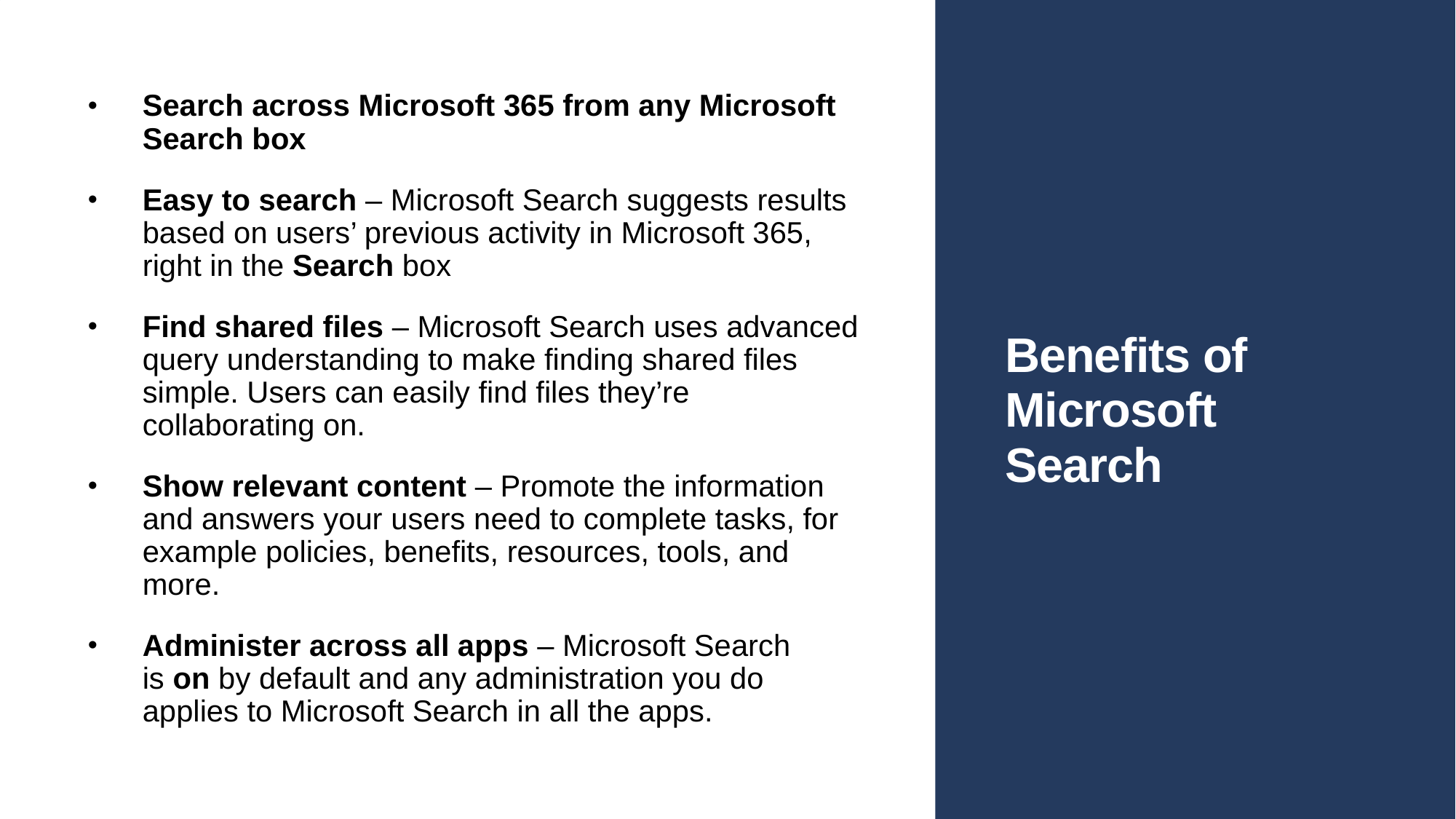

Search across Microsoft 365 from any Microsoft Search box
Easy to search – Microsoft Search suggests results based on users’ previous activity in Microsoft 365, right in the Search box
Find shared files – Microsoft Search uses advanced query understanding to make finding shared files simple. Users can easily find files they’re collaborating on.
Show relevant content – Promote the information and answers your users need to complete tasks, for example policies, benefits, resources, tools, and more.
Administer across all apps – Microsoft Search is on by default and any administration you do applies to Microsoft Search in all the apps.
# Benefits of Microsoft Search